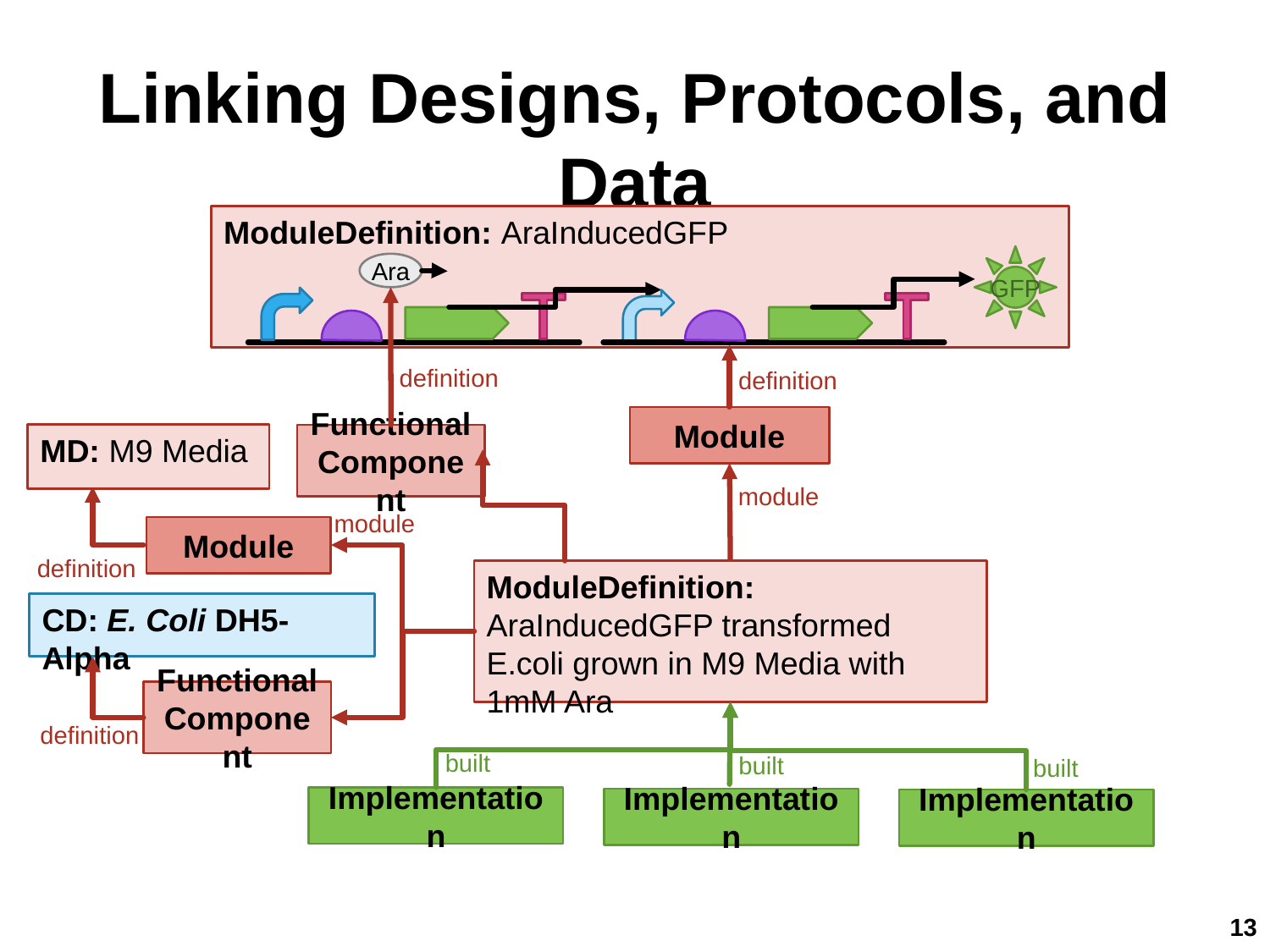

# Linking Designs, Protocols, and Data
ModuleDefinition: AraInducedGFP

GFP
Ara

definition
definition
Module
MD: M9 Media
Functional Component
module
module
Module
definition
ModuleDefinition: AraInducedGFP transformed E.coli grown in M9 Media with 1mM Ara
CD: E. Coli DH5-Alpha
Functional Component
definition
built
built
built
Implementation
Implementation
Implementation
13